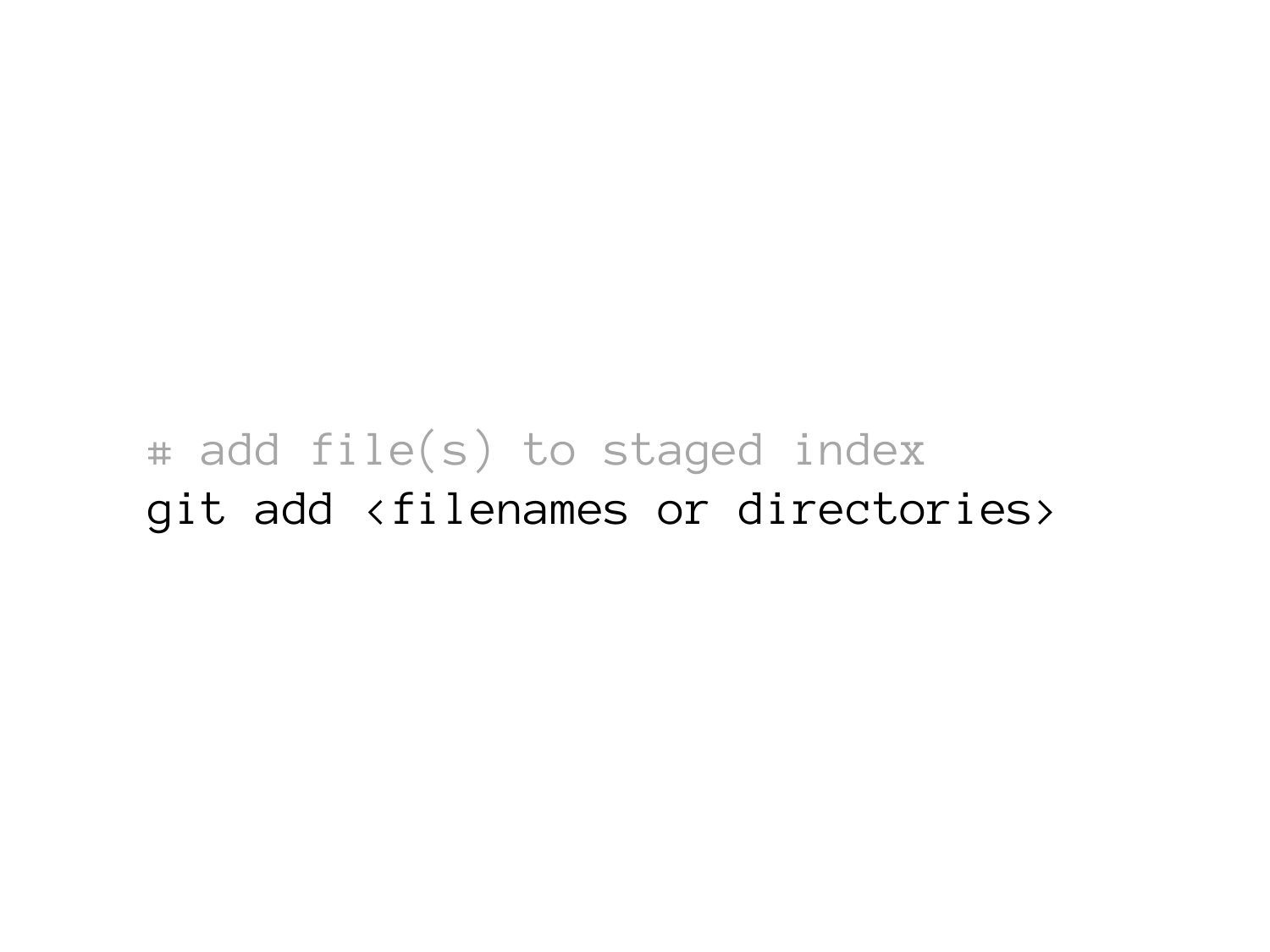

# add file(s) to staged index
git add <filenames or directories>